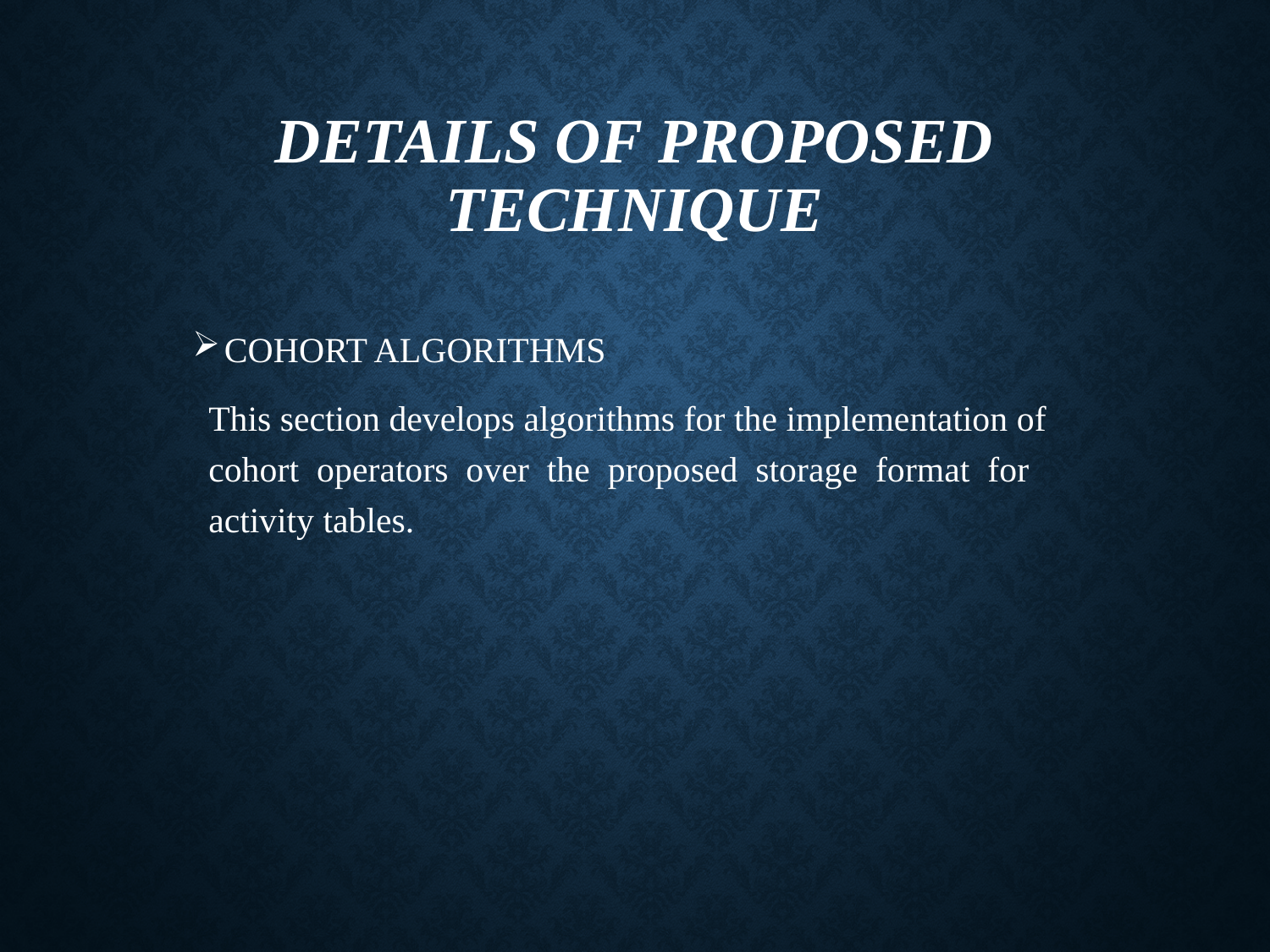

# Details of proposed technique
COHORT ALGORITHMS
This section develops algorithms for the implementation of  cohort  operators  over  the  proposed  storage  format  for activity tables.